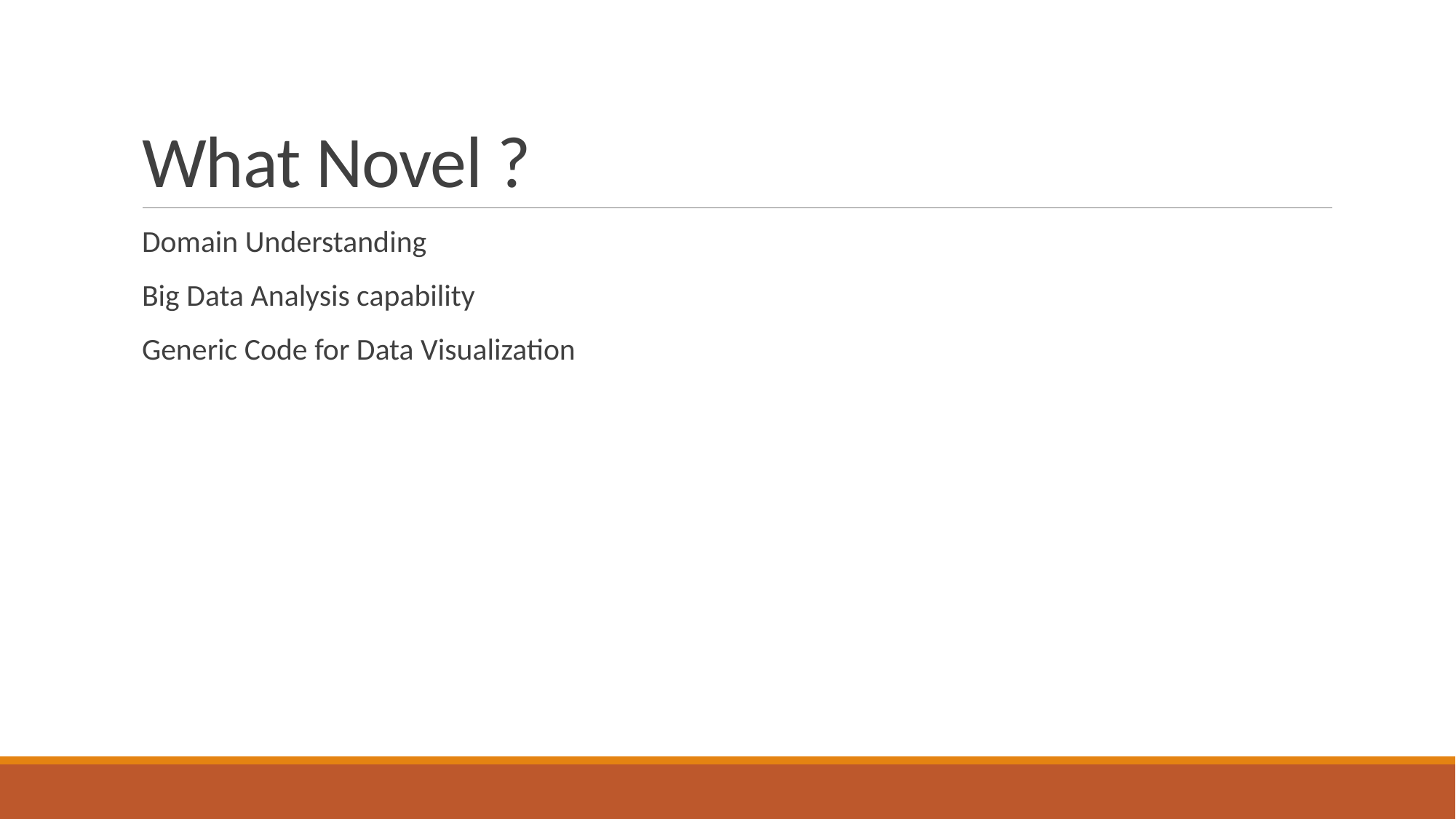

# What Novel ?
Domain Understanding
Big Data Analysis capability
Generic Code for Data Visualization